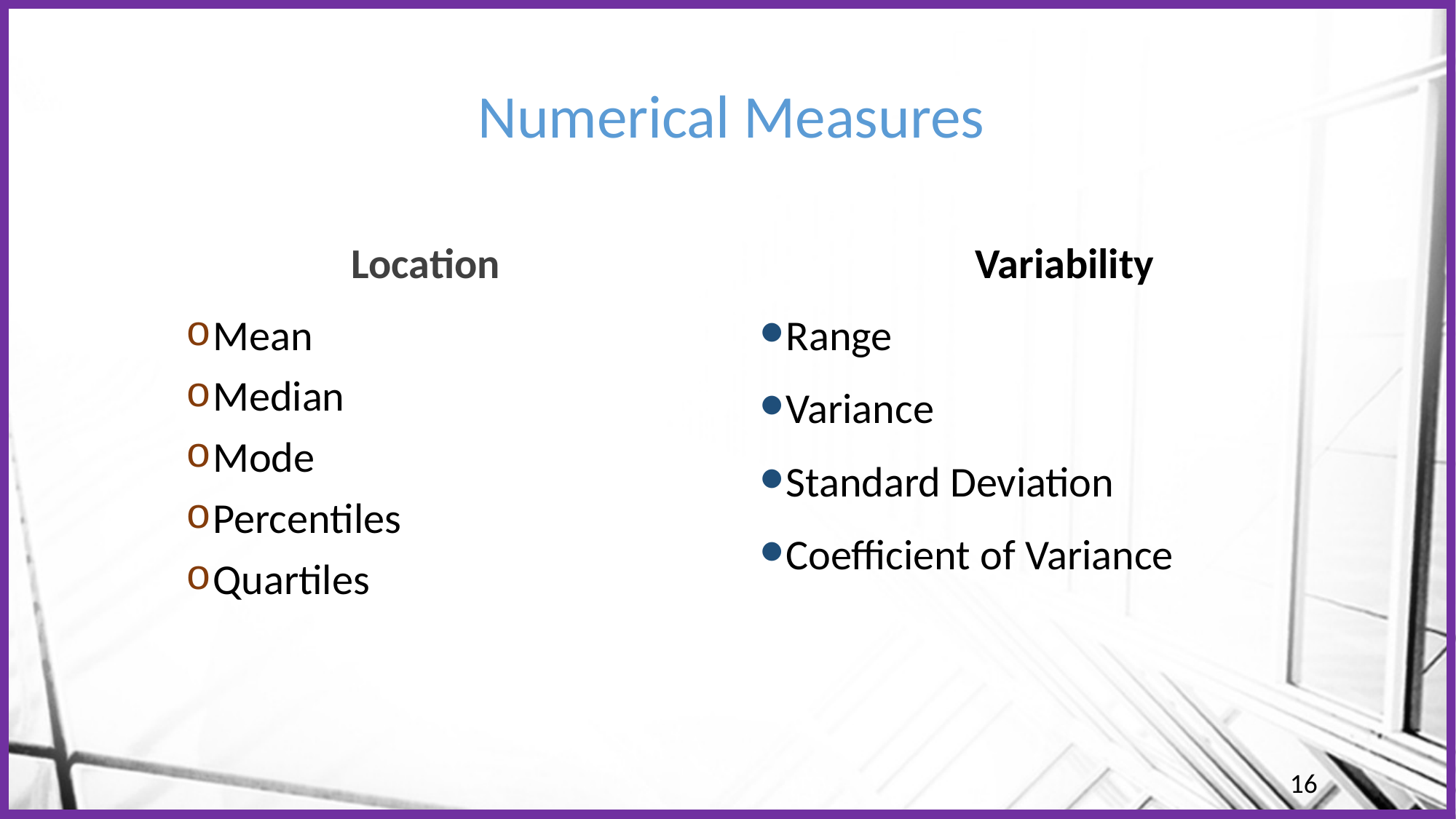

# Numerical Measures
Location
Variability
Mean
Median
Mode
Percentiles
Quartiles

Range
Variance
Standard Deviation
Coefficient of Variance
16